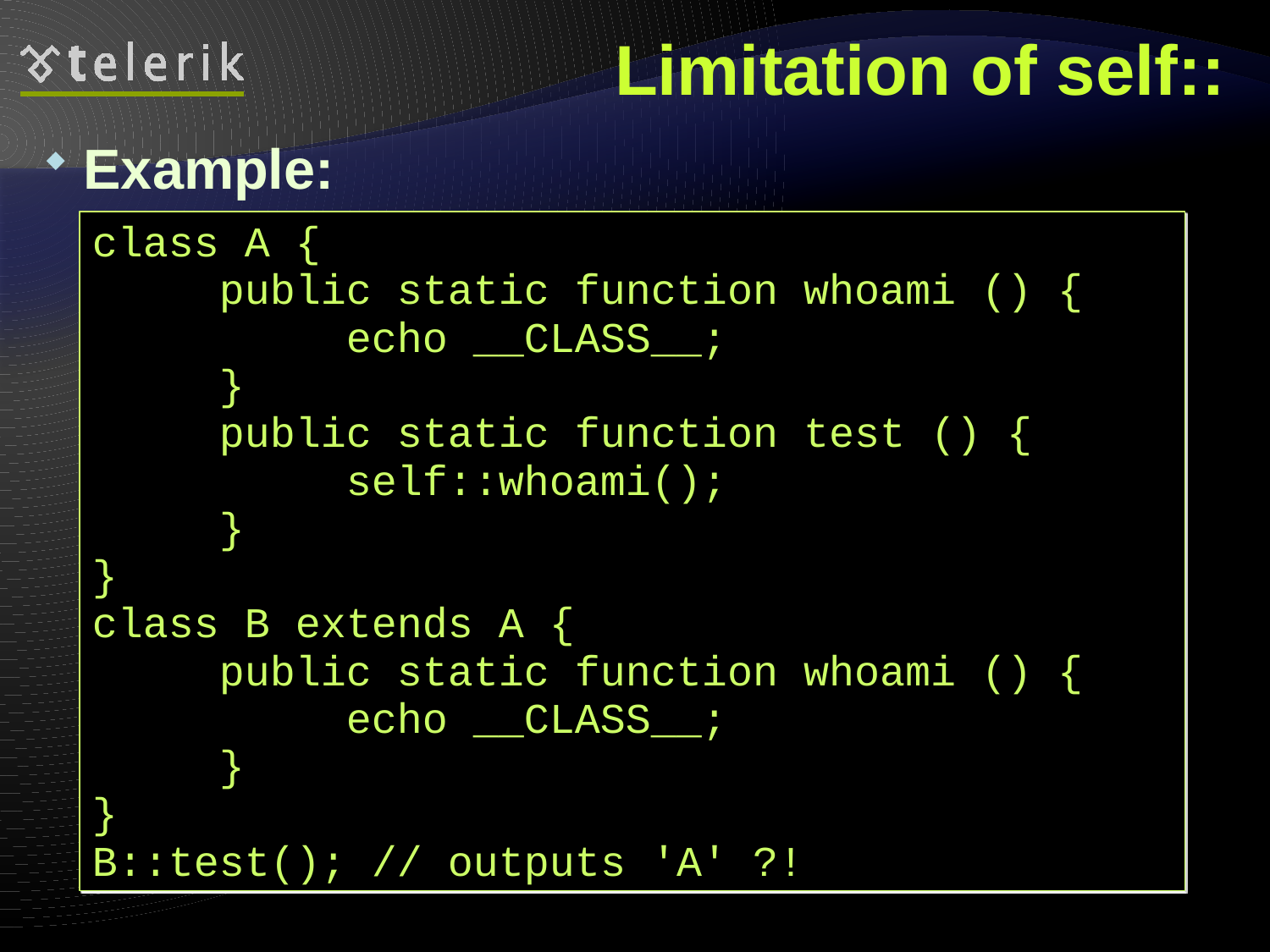

# Limitation of self::
Example:
class A {
	public static function whoami () {
		echo __CLASS__;
	}
	public static function test () {
		self::whoami();
	}
}
class B extends A {
	public static function whoami () {
		echo __CLASS__;
	}
}
B::test(); // outputs 'A' ?!